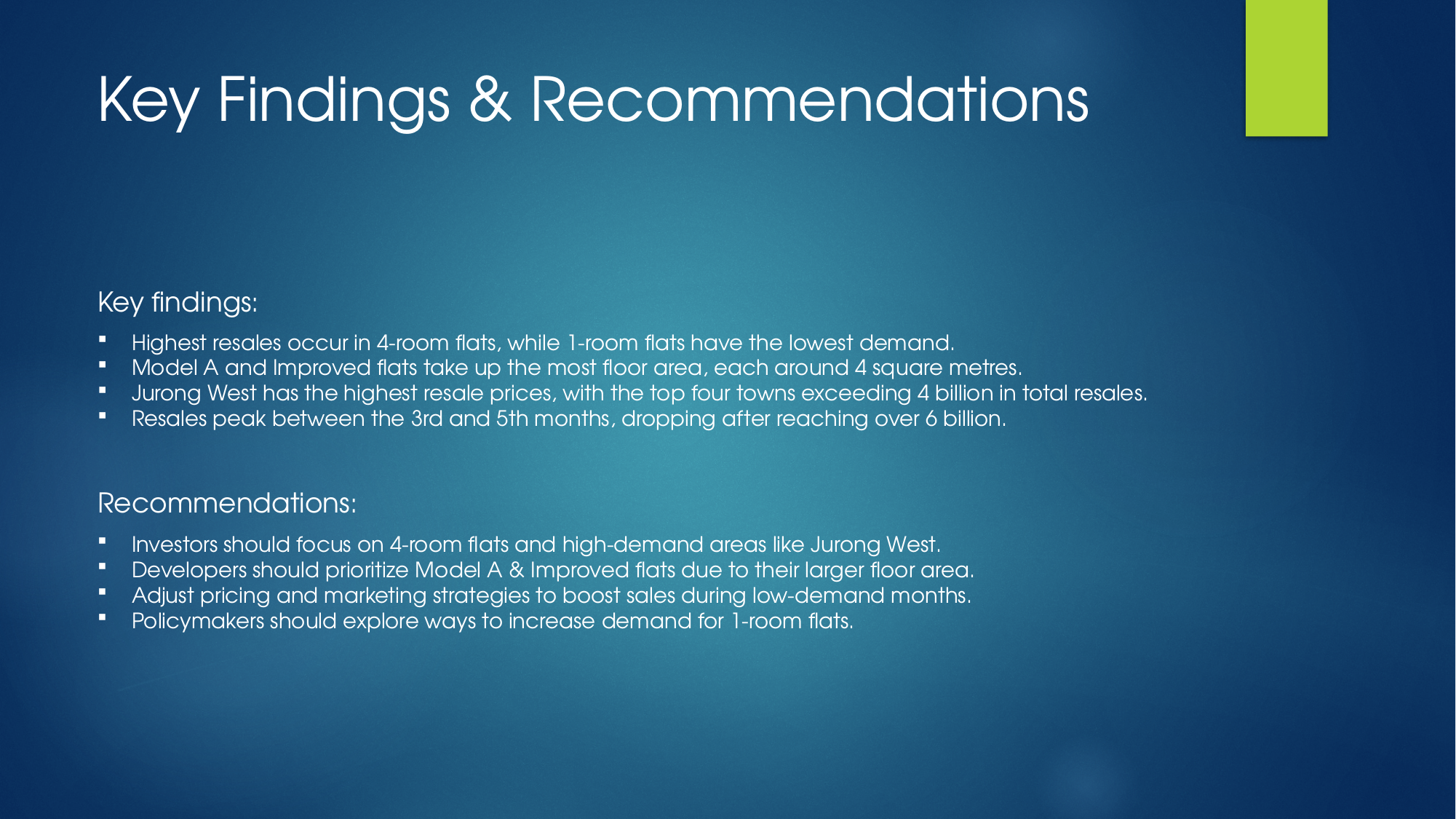

Key Findings & Recommendations
Key findings:
Highest resales occur in 4-room flats, while 1-room flats have the lowest demand.
Model A and Improved flats take up the most floor area, each around 4 square metres.
Jurong West has the highest resale prices, with the top four towns exceeding 4 billion in total resales.
Resales peak between the 3rd and 5th months, dropping after reaching over 6 billion.
Recommendations:
Investors should focus on 4-room flats and high-demand areas like Jurong West.
Developers should prioritize Model A & Improved flats due to their larger floor area.
Adjust pricing and marketing strategies to boost sales during low-demand months.
Policymakers should explore ways to increase demand for 1-room flats.